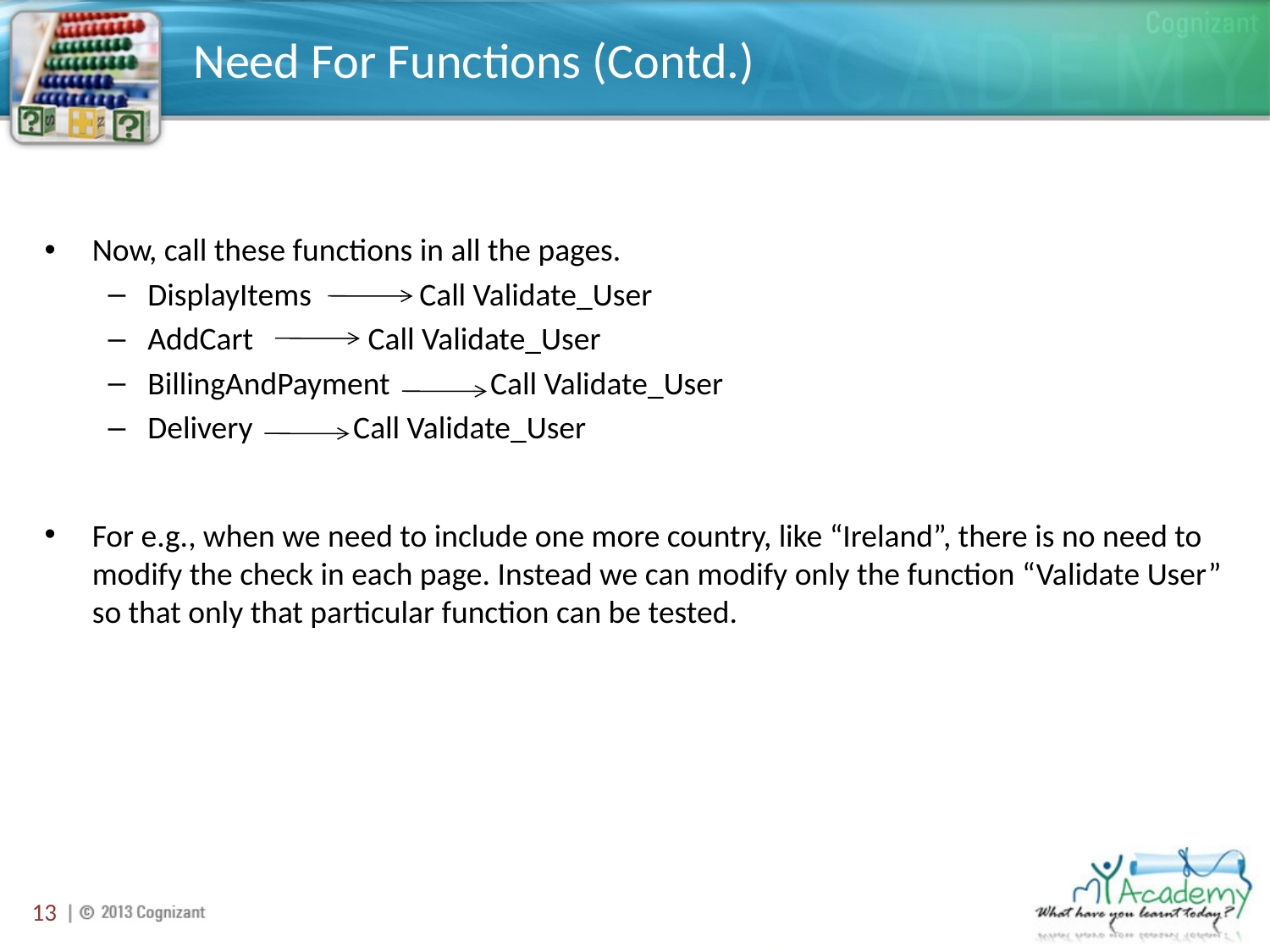

# Need For Functions (Contd.)
Now, call these functions in all the pages.
DisplayItems               Call Validate_User
AddCart                Call Validate_User
BillingAndPayment              Call Validate_User
Delivery              Call Validate_User

For e.g., when we need to include one more country, like “Ireland”, there is no need to modify the check in each page. Instead we can modify only the function “Validate User” so that only that particular function can be tested.

13